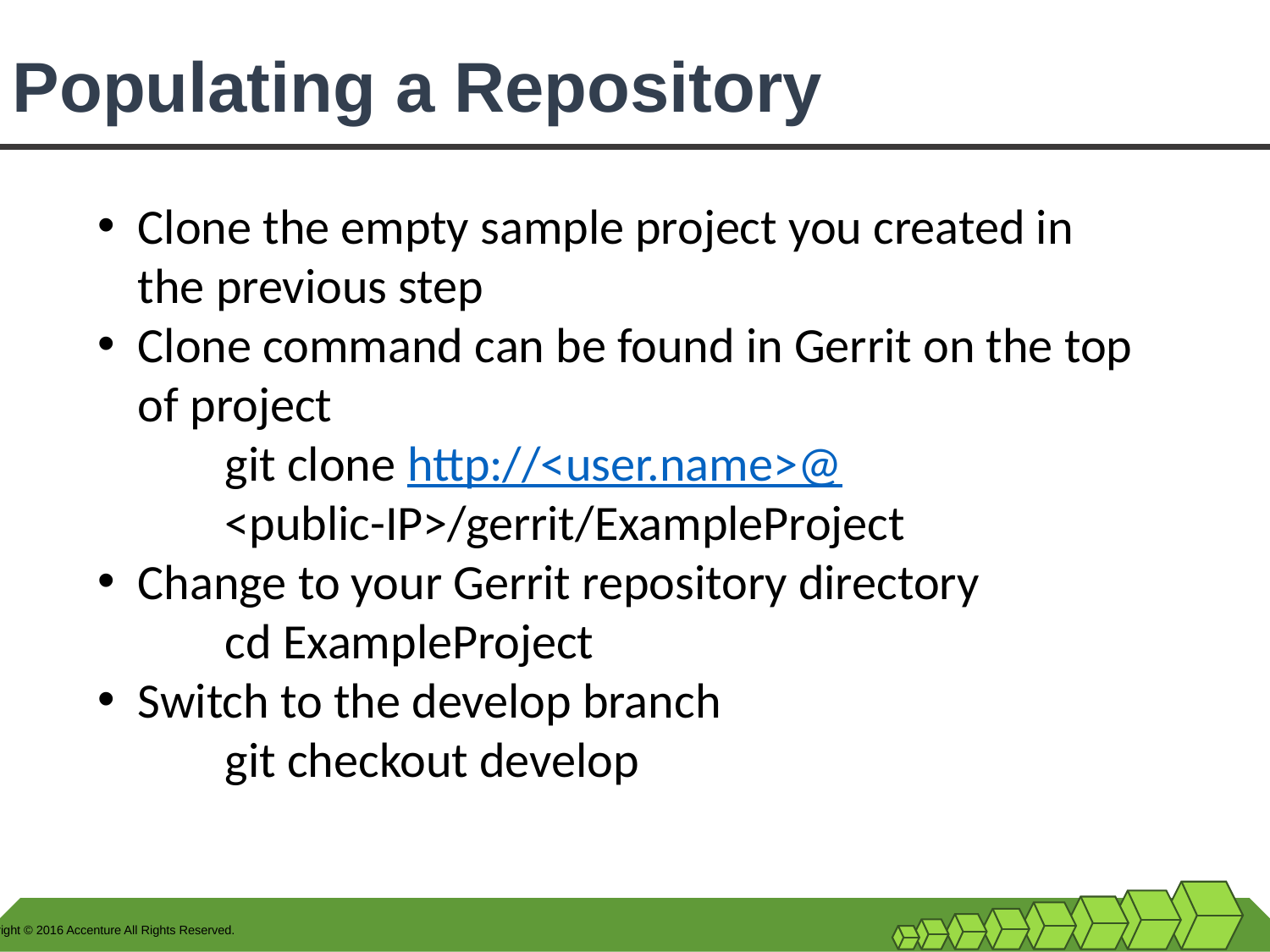

# Populating a Repository
Clone the empty sample project you created in the previous step
Clone command can be found in Gerrit on the top of project
	git clone http://<user.name>@
	<public-IP>/gerrit/ExampleProject
Change to your Gerrit repository directory
	cd ExampleProject
Switch to the develop branch
	git checkout develop